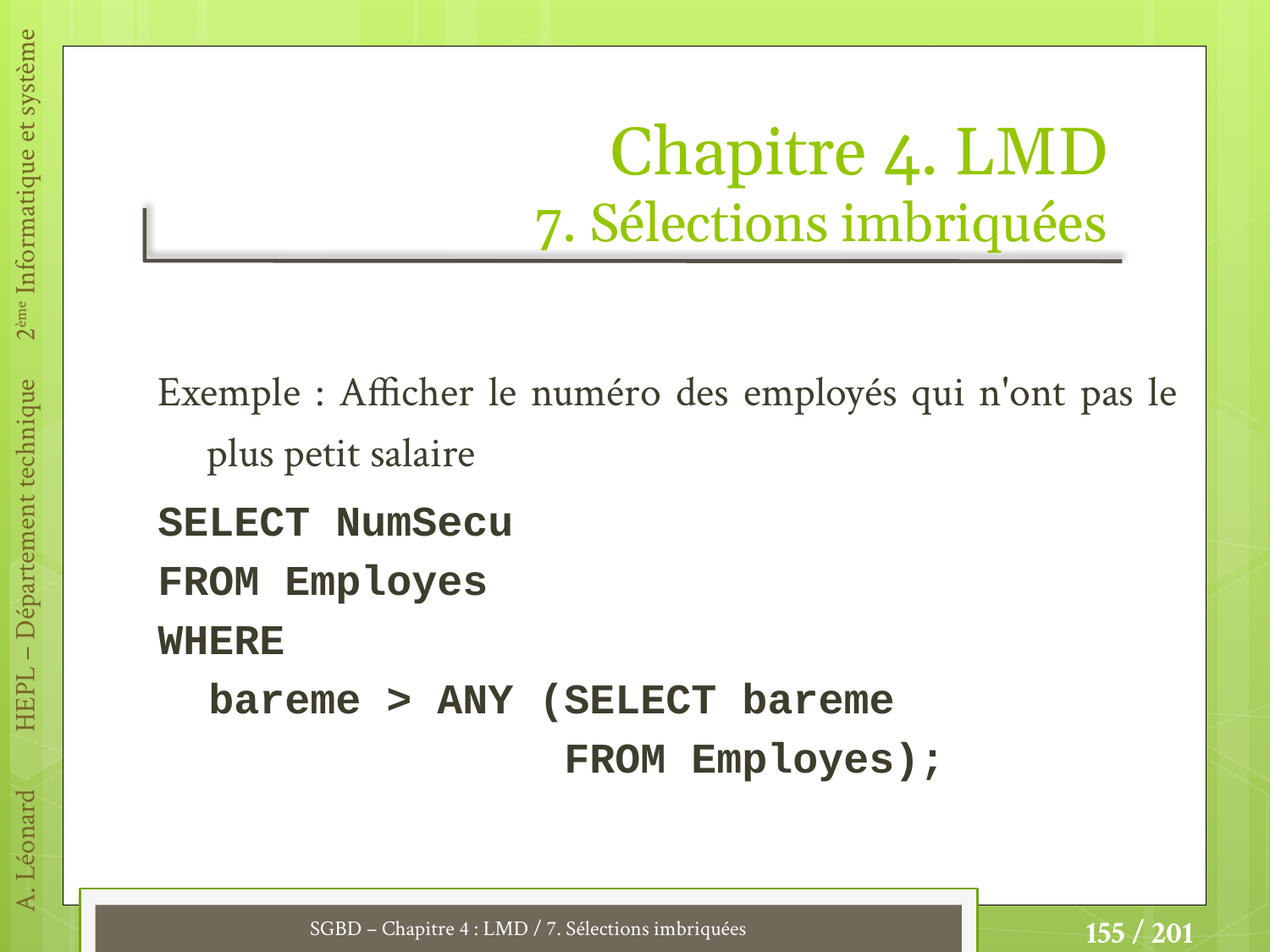

# Chapitre 4. LMD 7. Sélections imbriquées
Exemple : Afficher le numéro des employés qui n'ont pas le plus petit salaire
SELECT NumSecu
FROM Employes
WHERE
  bareme > ANY (SELECT bareme
                FROM Employes);

SGBD – Chapitre 4 : LMD / 7. Sélections imbriquées